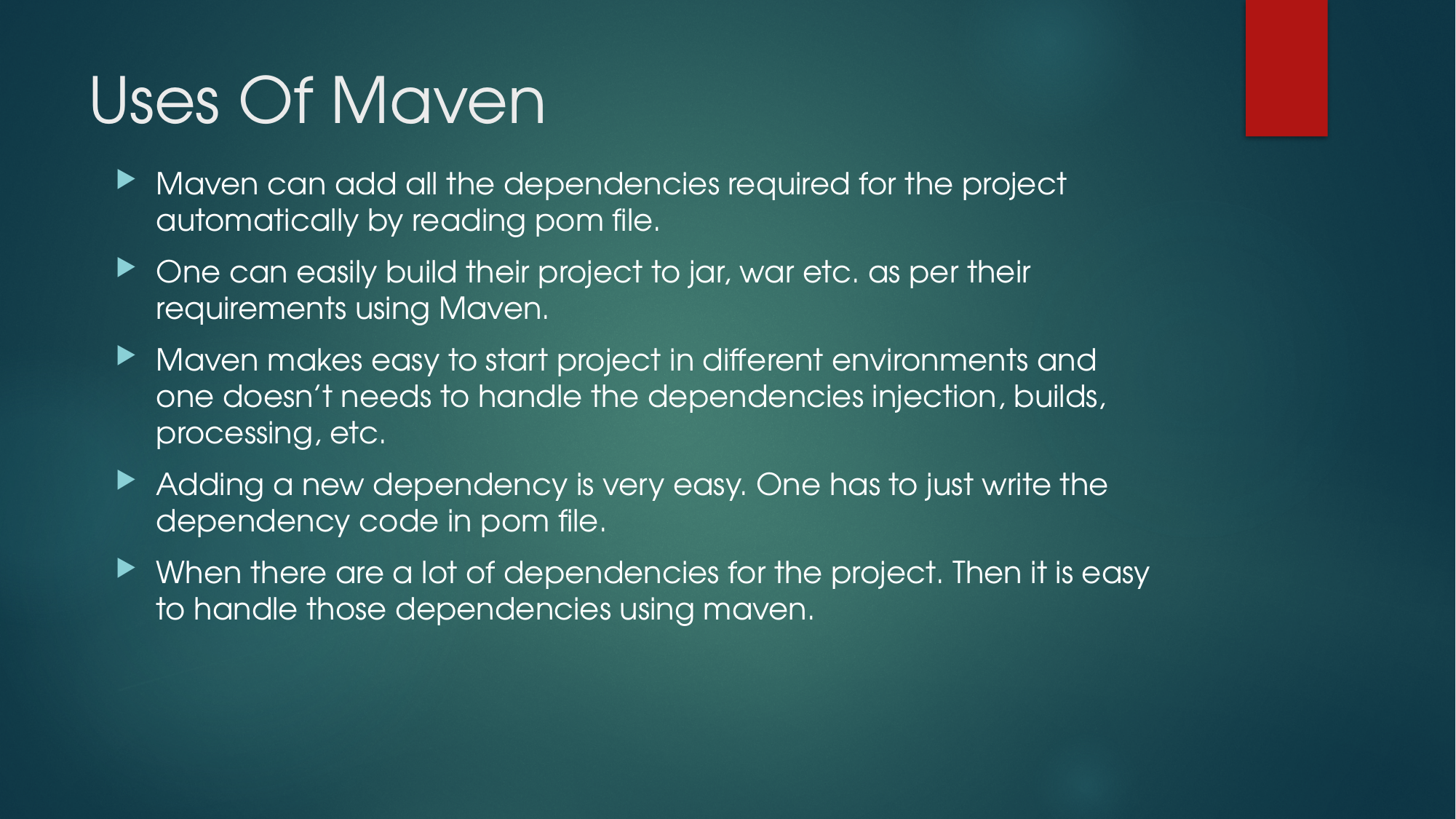

# Uses Of Maven
Maven can add all the dependencies required for the project automatically by reading pom file.
One can easily build their project to jar, war etc. as per their requirements using Maven.
Maven makes easy to start project in different environments and one doesn’t needs to handle the dependencies injection, builds, processing, etc.
Adding a new dependency is very easy. One has to just write the dependency code in pom file.
When there are a lot of dependencies for the project. Then it is easy to handle those dependencies using maven.